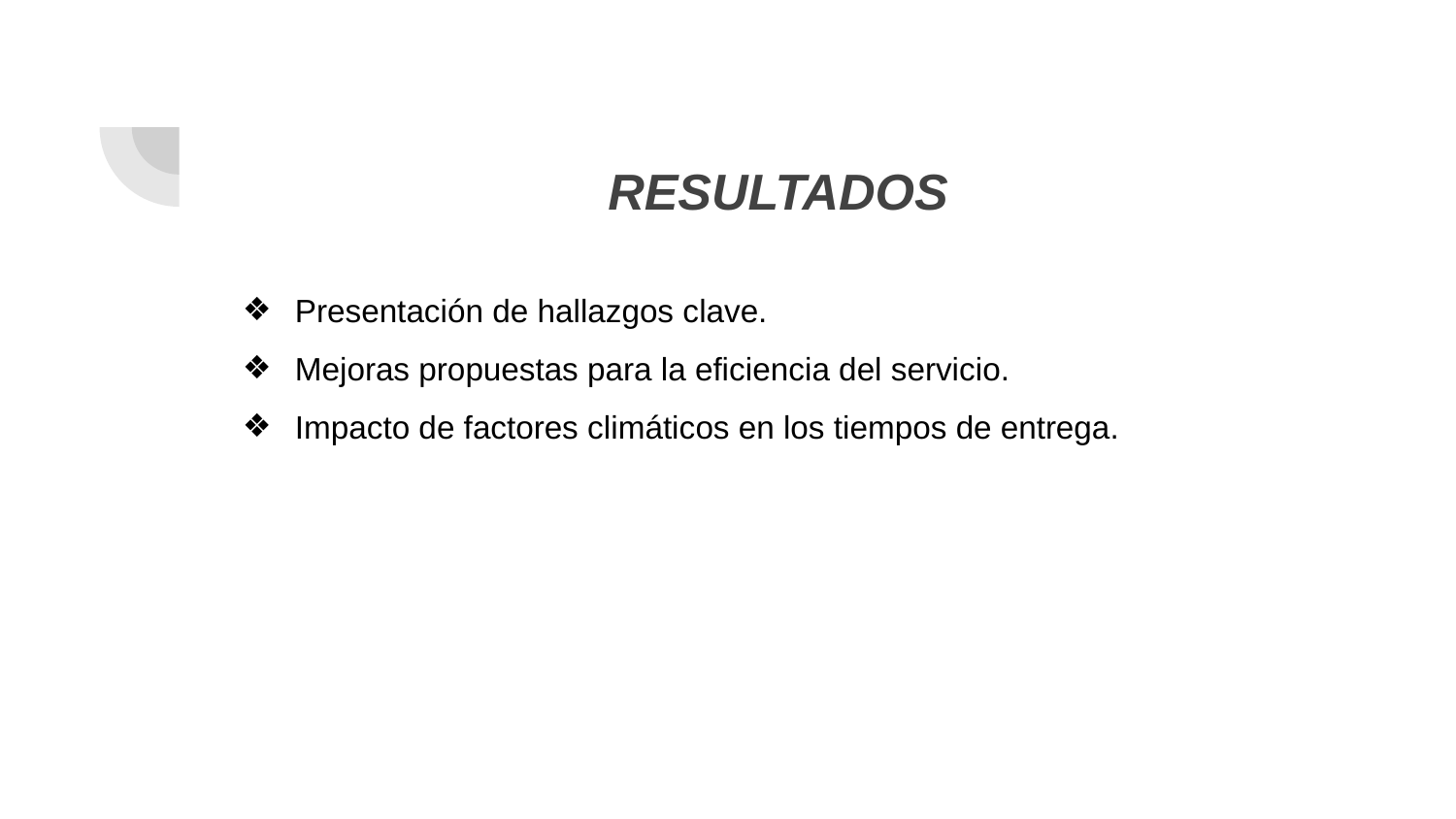

# RESULTADOS
Presentación de hallazgos clave.
Mejoras propuestas para la eficiencia del servicio.
Impacto de factores climáticos en los tiempos de entrega.